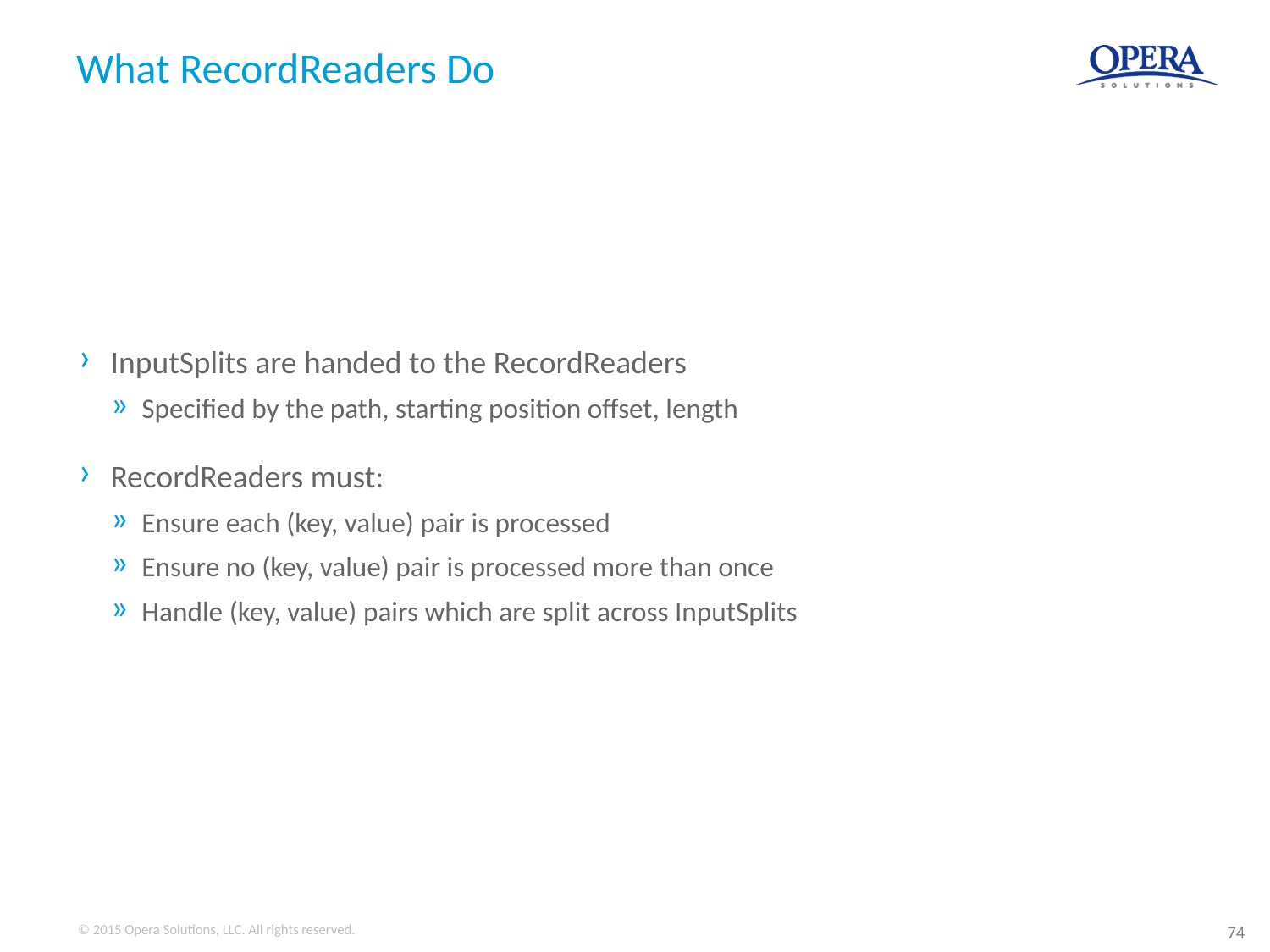

# What RecordReaders Do
InputSplits are handed to the RecordReaders
Specified by the path, starting position offset, length
RecordReaders must:
Ensure each (key, value) pair is processed
Ensure no (key, value) pair is processed more than once
Handle (key, value) pairs which are split across InputSplits